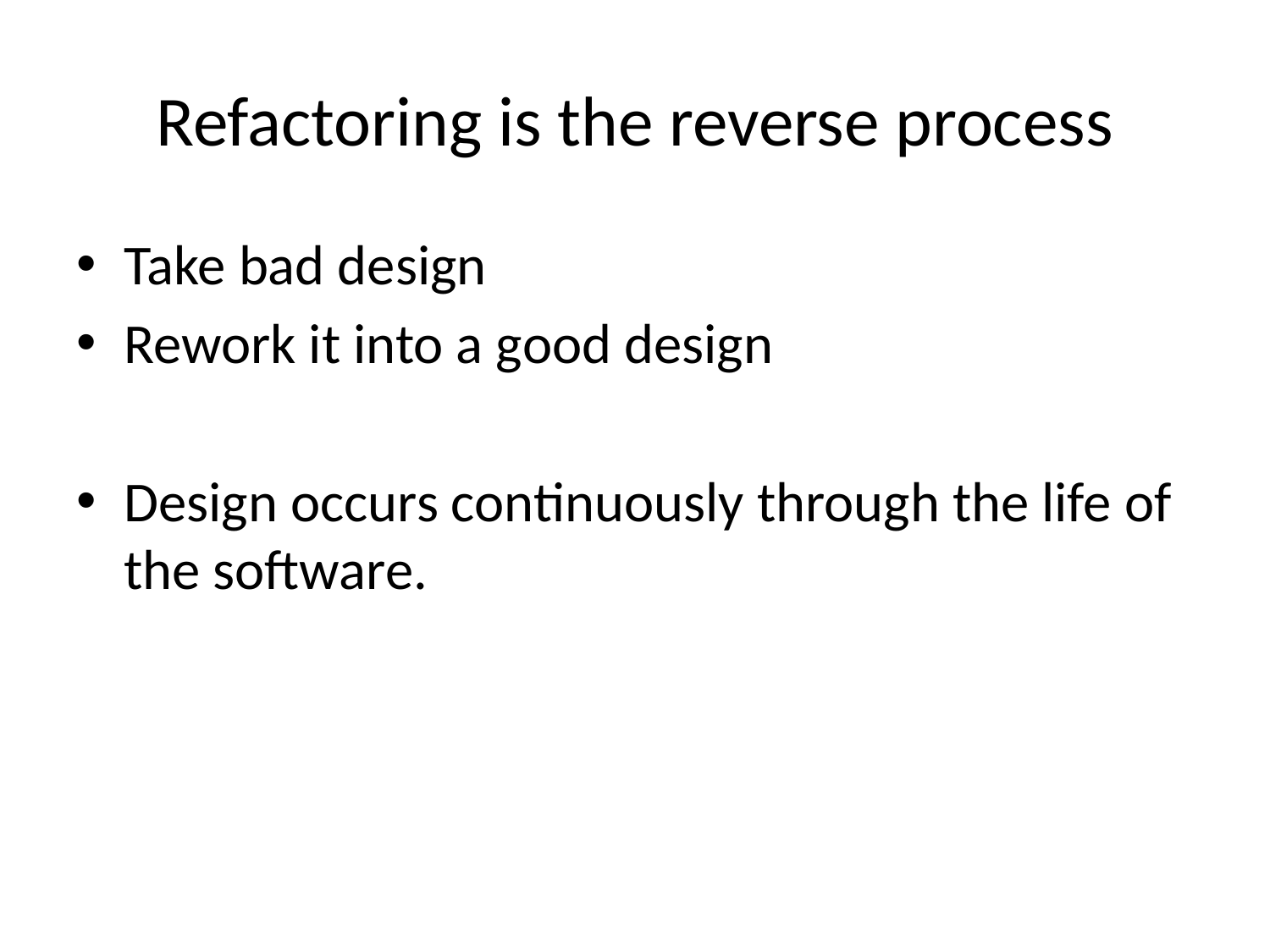

# Refactoring is the reverse process
Take bad design
Rework it into a good design

Design occurs continuously through the life of the software.